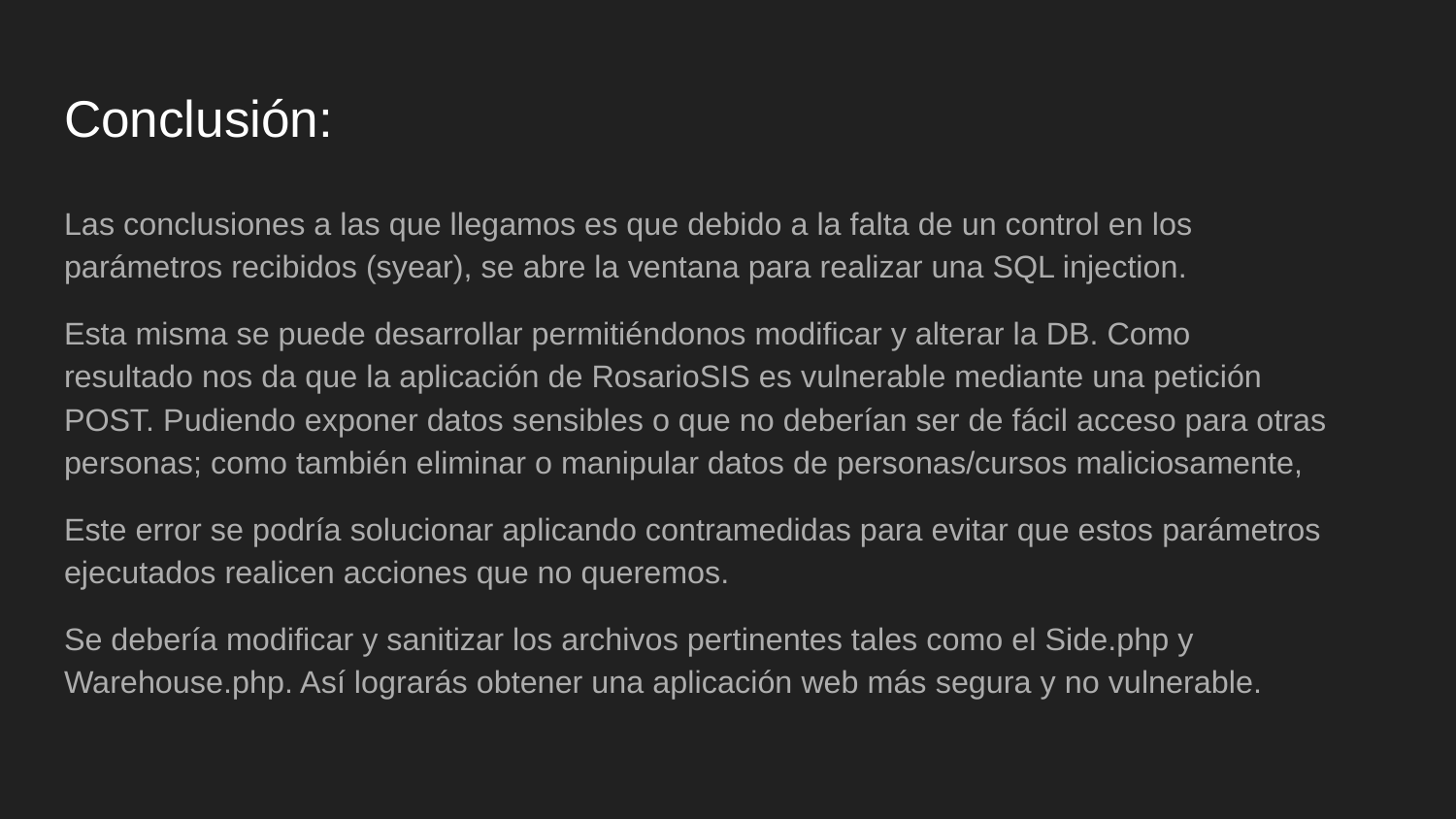

# Conclusión:
Las conclusiones a las que llegamos es que debido a la falta de un control en los parámetros recibidos (syear), se abre la ventana para realizar una SQL injection.
Esta misma se puede desarrollar permitiéndonos modificar y alterar la DB. Como resultado nos da que la aplicación de RosarioSIS es vulnerable mediante una petición POST. Pudiendo exponer datos sensibles o que no deberían ser de fácil acceso para otras personas; como también eliminar o manipular datos de personas/cursos maliciosamente,
Este error se podría solucionar aplicando contramedidas para evitar que estos parámetros ejecutados realicen acciones que no queremos.
Se debería modificar y sanitizar los archivos pertinentes tales como el Side.php y Warehouse.php. Así lograrás obtener una aplicación web más segura y no vulnerable.